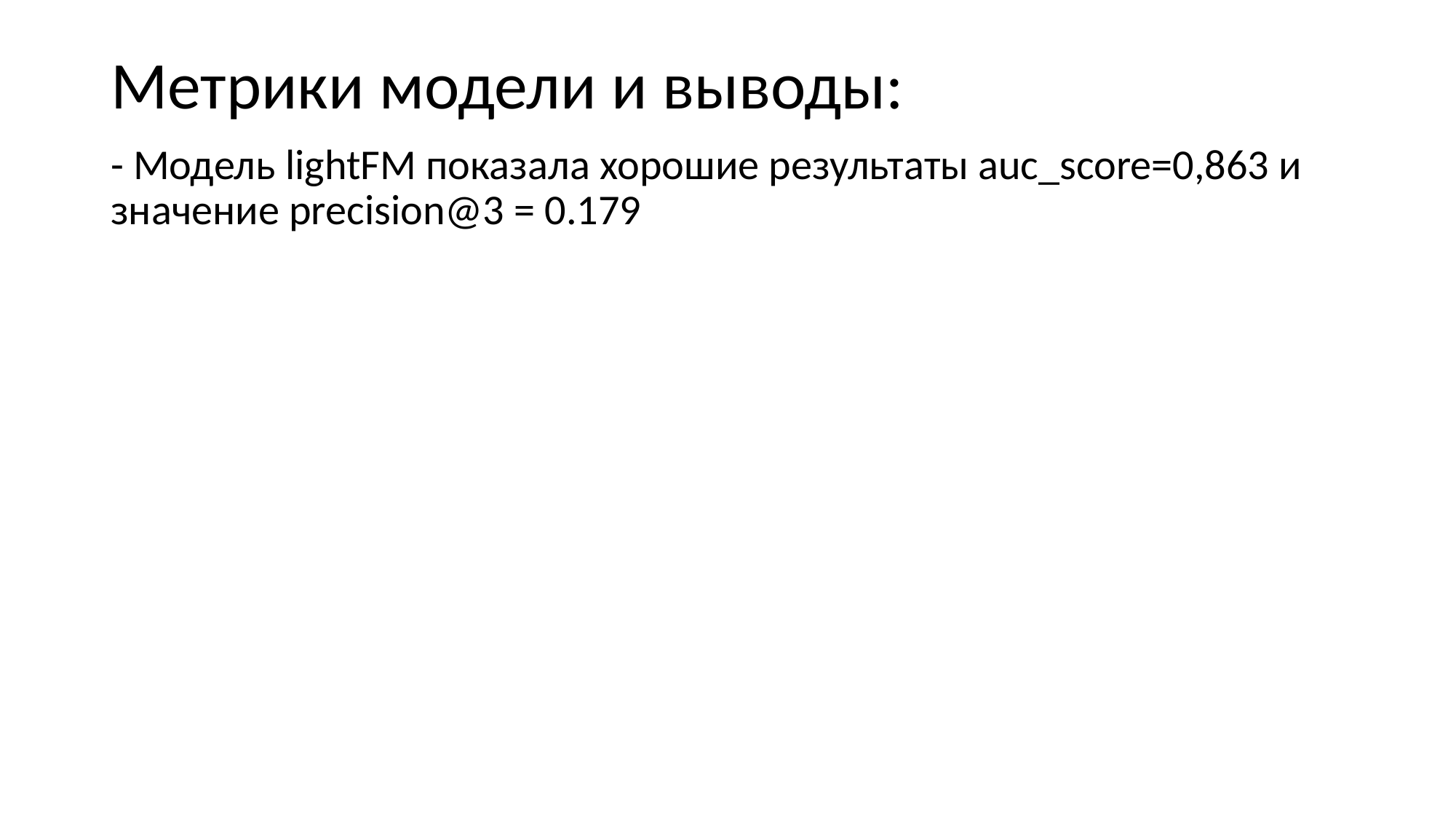

# Метрики модели и выводы:
- Модель lightFM показала хорошие результаты auc_score=0,863 и значение precision@3 = 0.179